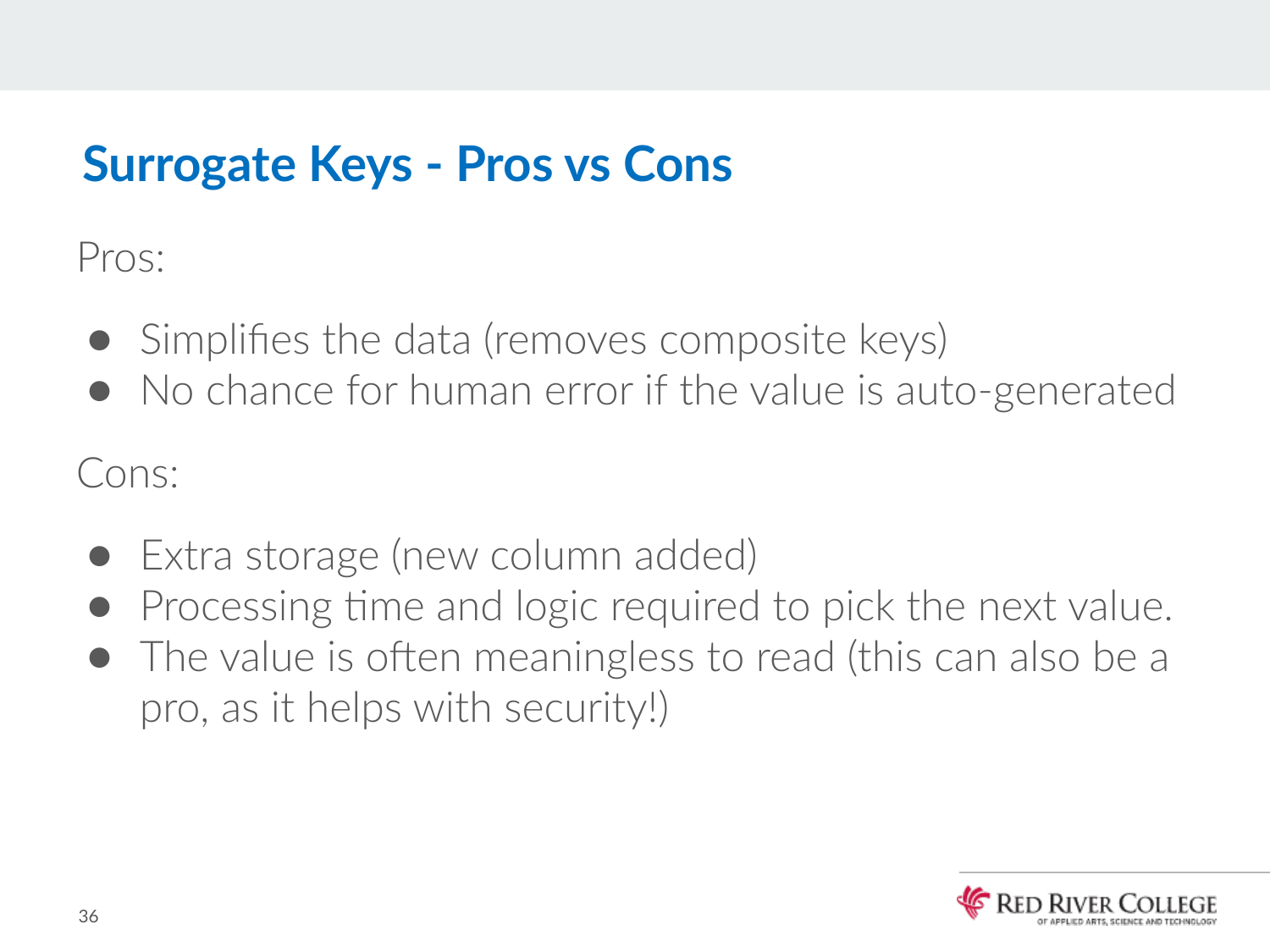

# Surrogate Keys - Pros vs Cons
Pros:
Simplifies the data (removes composite keys)
No chance for human error if the value is auto-generated
Cons:
Extra storage (new column added)
Processing time and logic required to pick the next value.
The value is often meaningless to read (this can also be a pro, as it helps with security!)
36